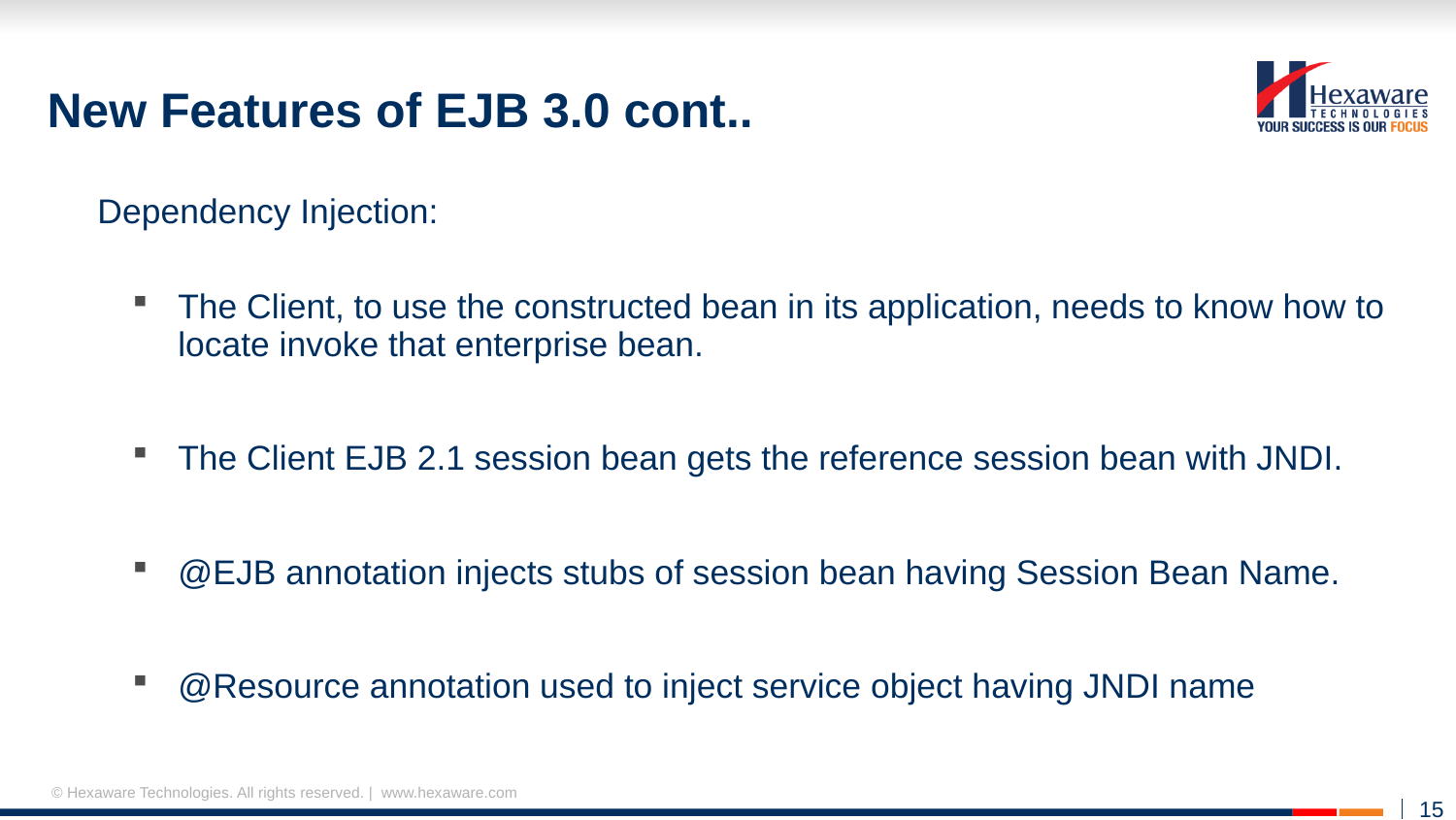

# New Features of EJB 3.0 cont..
    Dependency Injection:

The Client, to use the constructed bean in its application, needs to know how to locate invoke that enterprise bean.

The Client EJB 2.1 session bean gets the reference session bean with JNDI.

@EJB annotation injects stubs of session bean having Session Bean Name.

@Resource annotation used to inject service object having JNDI name